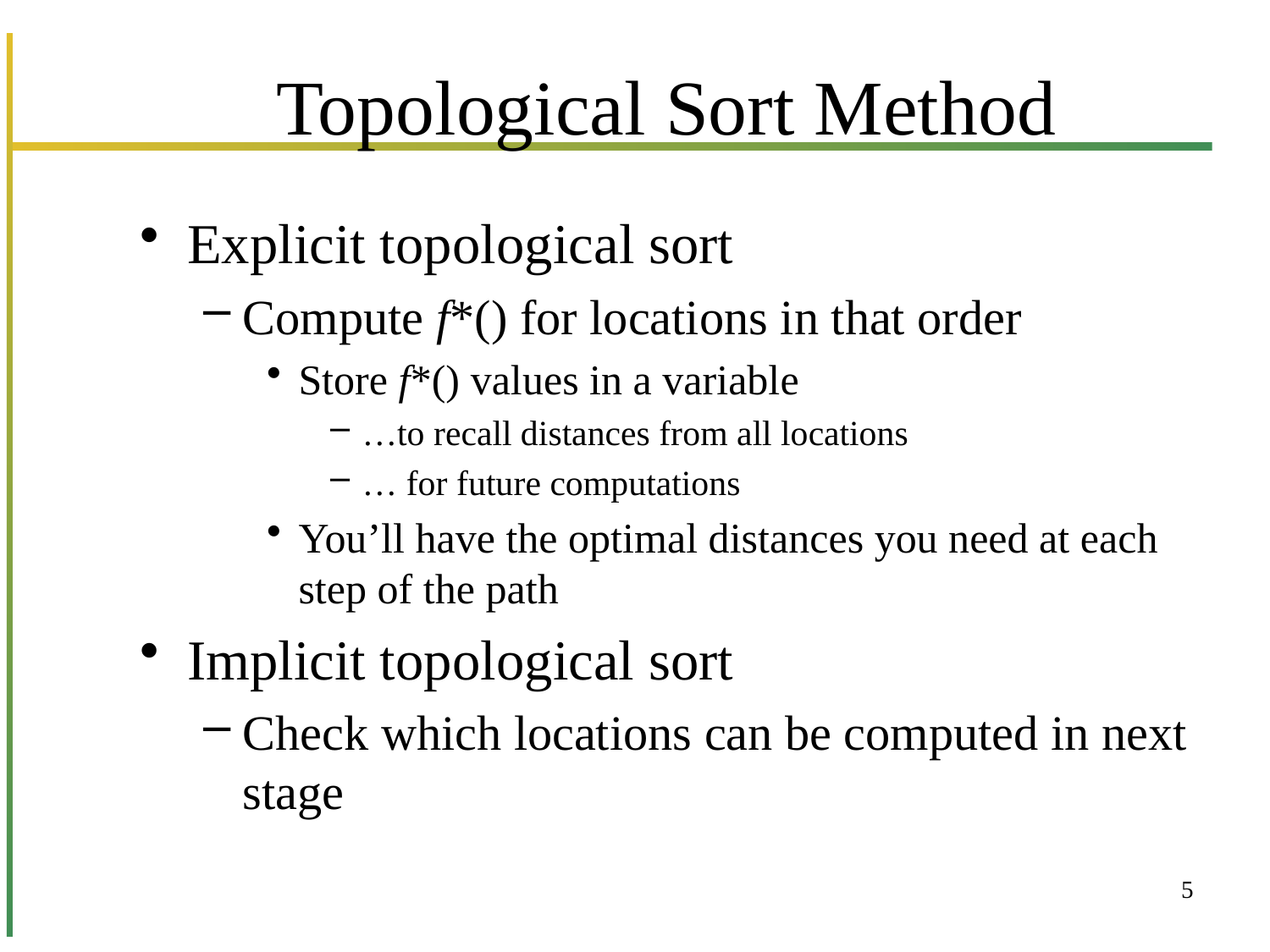

# Topological Sort Method
Explicit topological sort
Compute f*() for locations in that order
Store f*() values in a variable
…to recall distances from all locations
… for future computations
You’ll have the optimal distances you need at each step of the path
Implicit topological sort
Check which locations can be computed in next stage
5